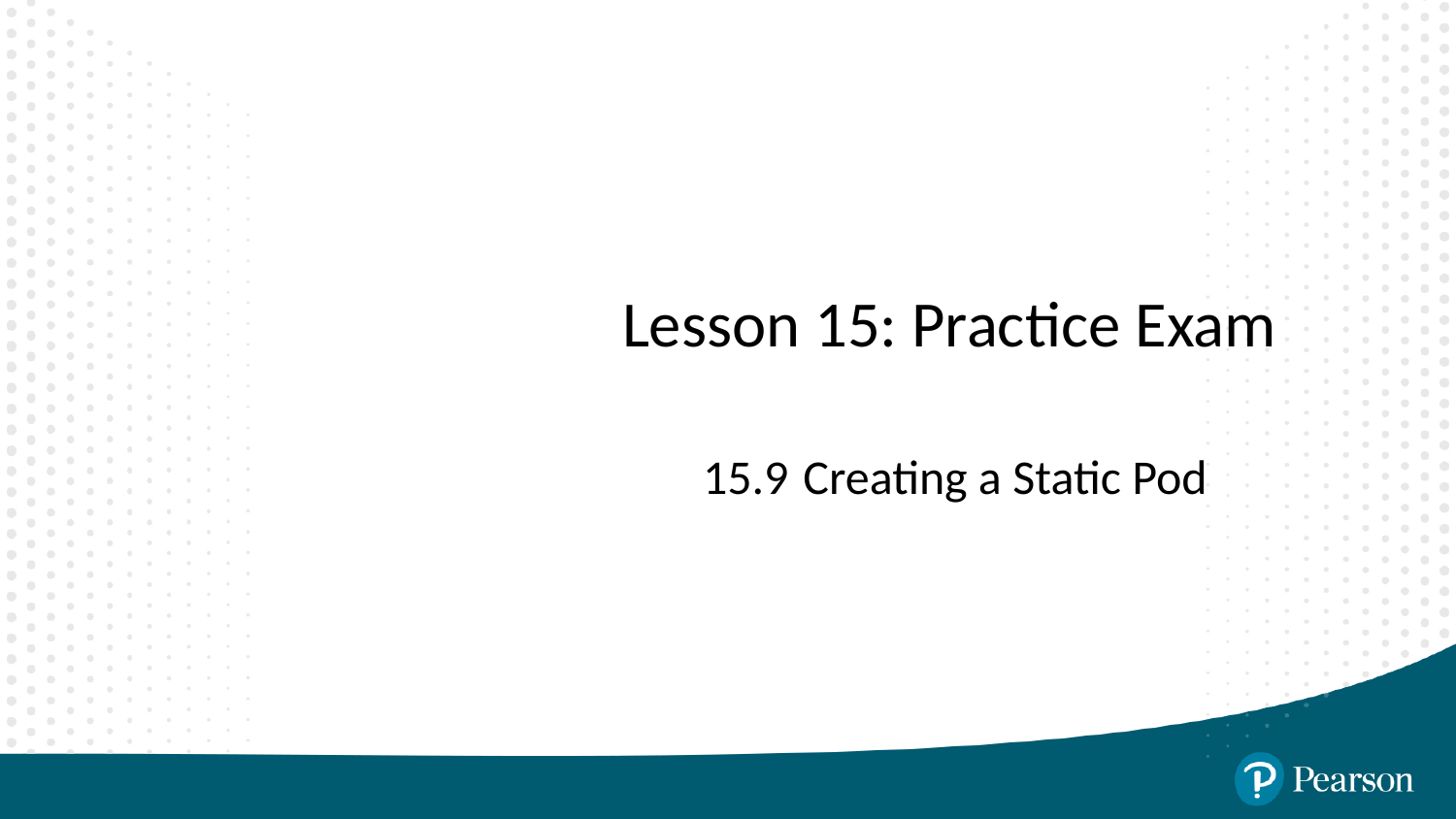

# Lesson 15: Practice Exam
15.9	Creating a Static Pod